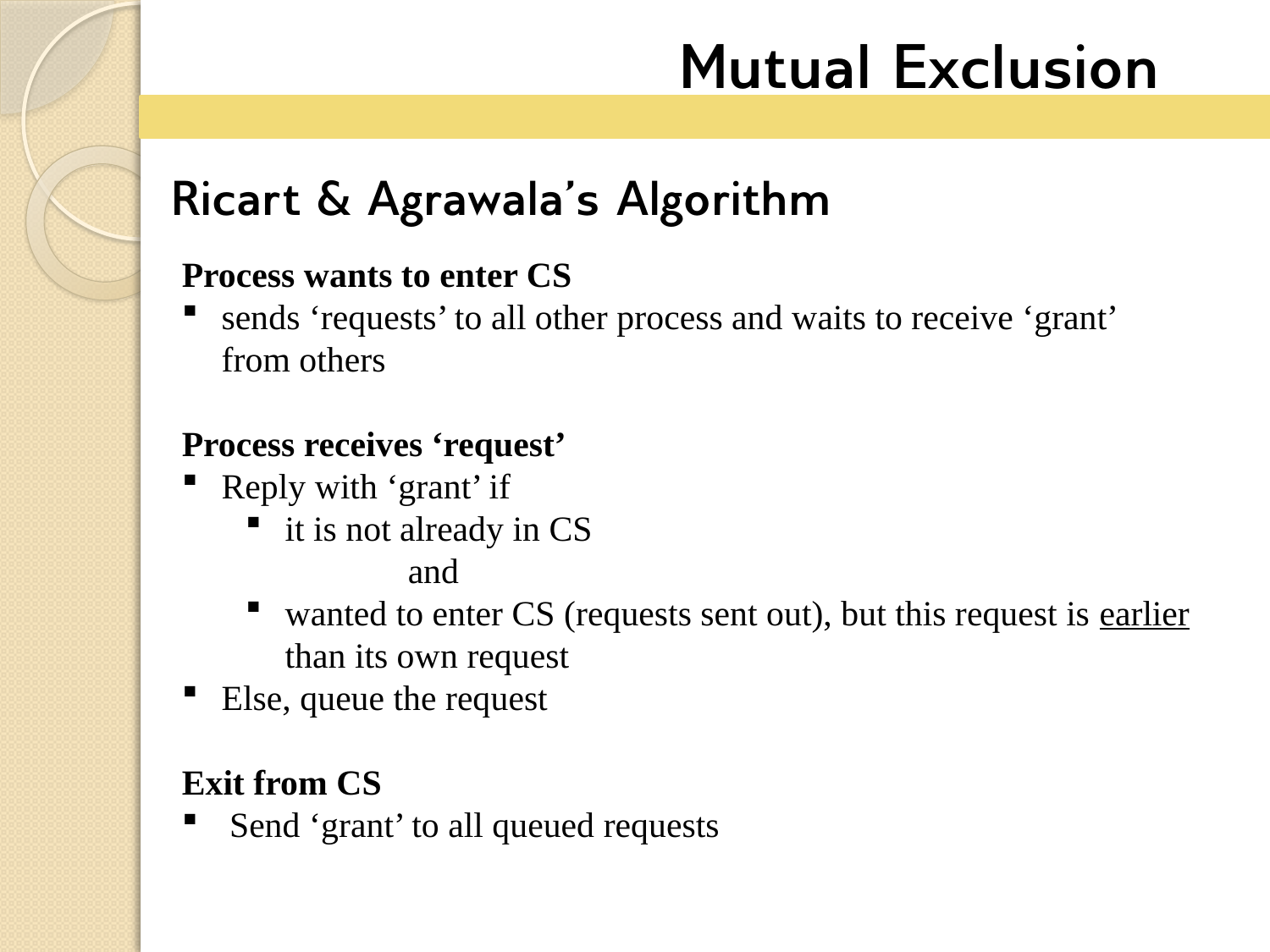

Mutual Exclusion

Ricart & Agrawala’s Algorithm
Process wants to enter CS
sends ‘requests’ to all other process and waits to receive ‘grant’ from others

Process receives ‘request’
Reply with ‘grant’ if
it is not already in CS
	    and
wanted to enter CS (requests sent out), but this request is earlier than its own request
Else, queue the request

Exit from CS
Send ‘grant’ to all queued requests